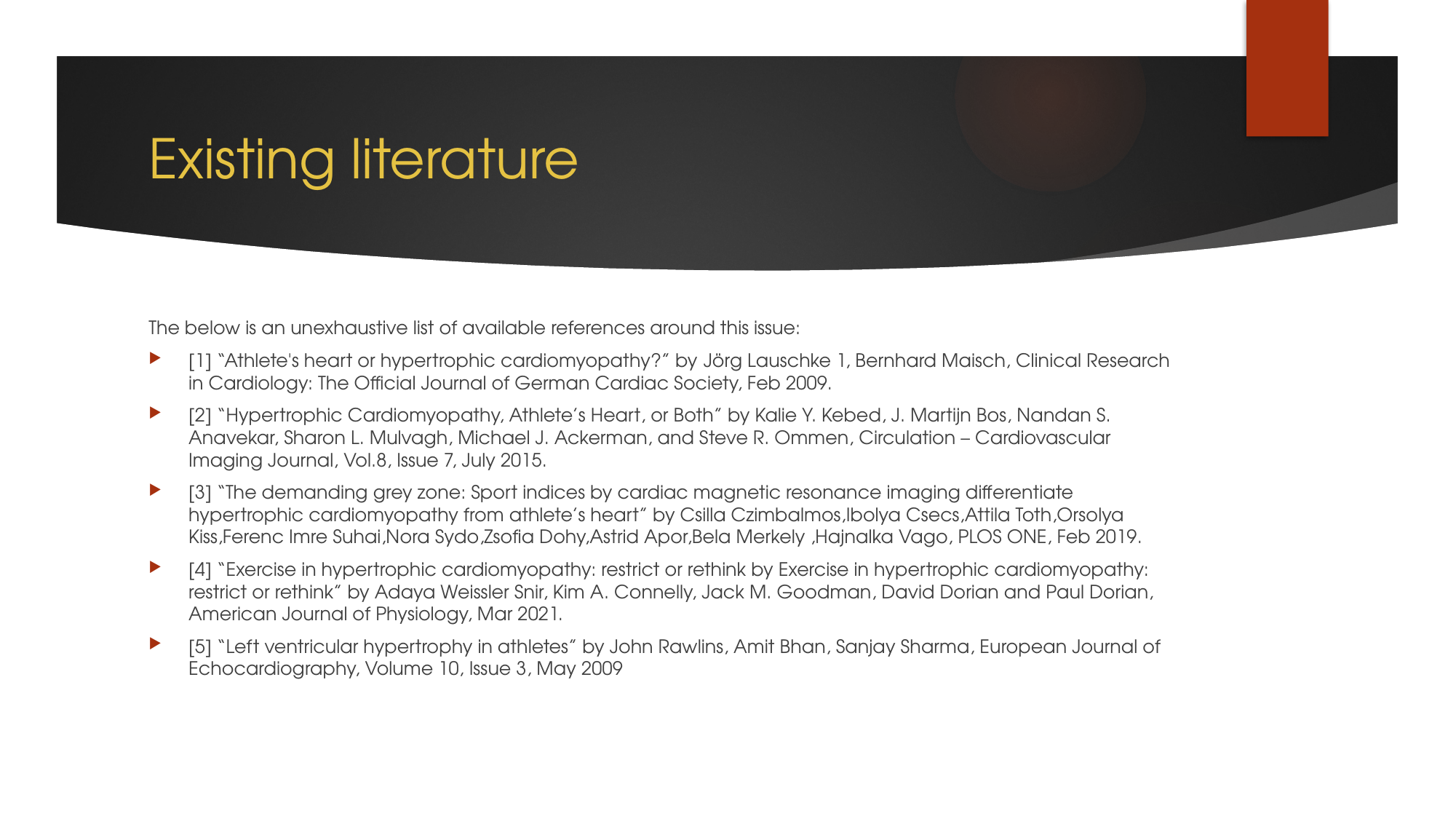

# Existing literature
The below is an unexhaustive list of available references around this issue:
[1] “Athlete's heart or hypertrophic cardiomyopathy?” by Jörg Lauschke 1, Bernhard Maisch, Clinical Research in Cardiology: The Official Journal of German Cardiac Society, Feb 2009.
[2] “Hypertrophic Cardiomyopathy, Athlete’s Heart, or Both” by Kalie Y. Kebed, J. Martijn Bos, Nandan S. Anavekar, Sharon L. Mulvagh, Michael J. Ackerman, and Steve R. Ommen, Circulation – Cardiovascular Imaging Journal, Vol.8, Issue 7, July 2015.
[3] “The demanding grey zone: Sport indices by cardiac magnetic resonance imaging differentiate hypertrophic cardiomyopathy from athlete’s heart” by Csilla Czimbalmos,Ibolya Csecs,Attila Toth,Orsolya Kiss,Ferenc Imre Suhai,Nora Sydo,Zsofia Dohy,Astrid Apor,Bela Merkely ,Hajnalka Vago, PLOS ONE, Feb 2019.
[4] “Exercise in hypertrophic cardiomyopathy: restrict or rethink by Exercise in hypertrophic cardiomyopathy: restrict or rethink” by Adaya Weissler Snir, Kim A. Connelly, Jack M. Goodman, David Dorian and Paul Dorian, American Journal of Physiology, Mar 2021.
[5] “Left ventricular hypertrophy in athletes” by John Rawlins, Amit Bhan, Sanjay Sharma, European Journal of Echocardiography, Volume 10, Issue 3, May 2009